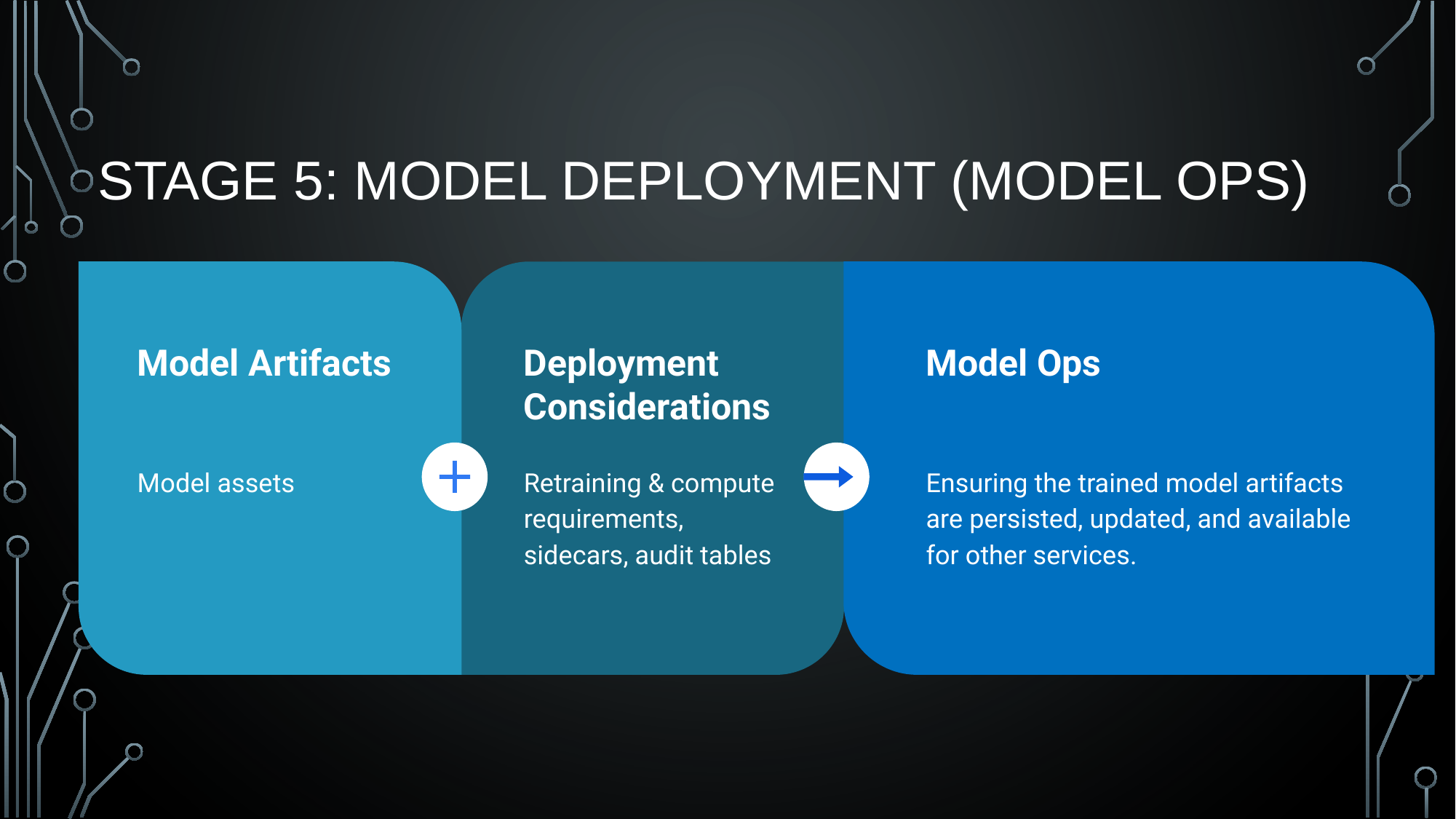

# Stage 5: Model Deployment (Model Ops)

Model Artifacts
Model assets

Deployment Considerations
Retraining & compute requirements, sidecars, audit tables

Model Ops
Ensuring the trained model artifacts are persisted, updated, and available for other services.